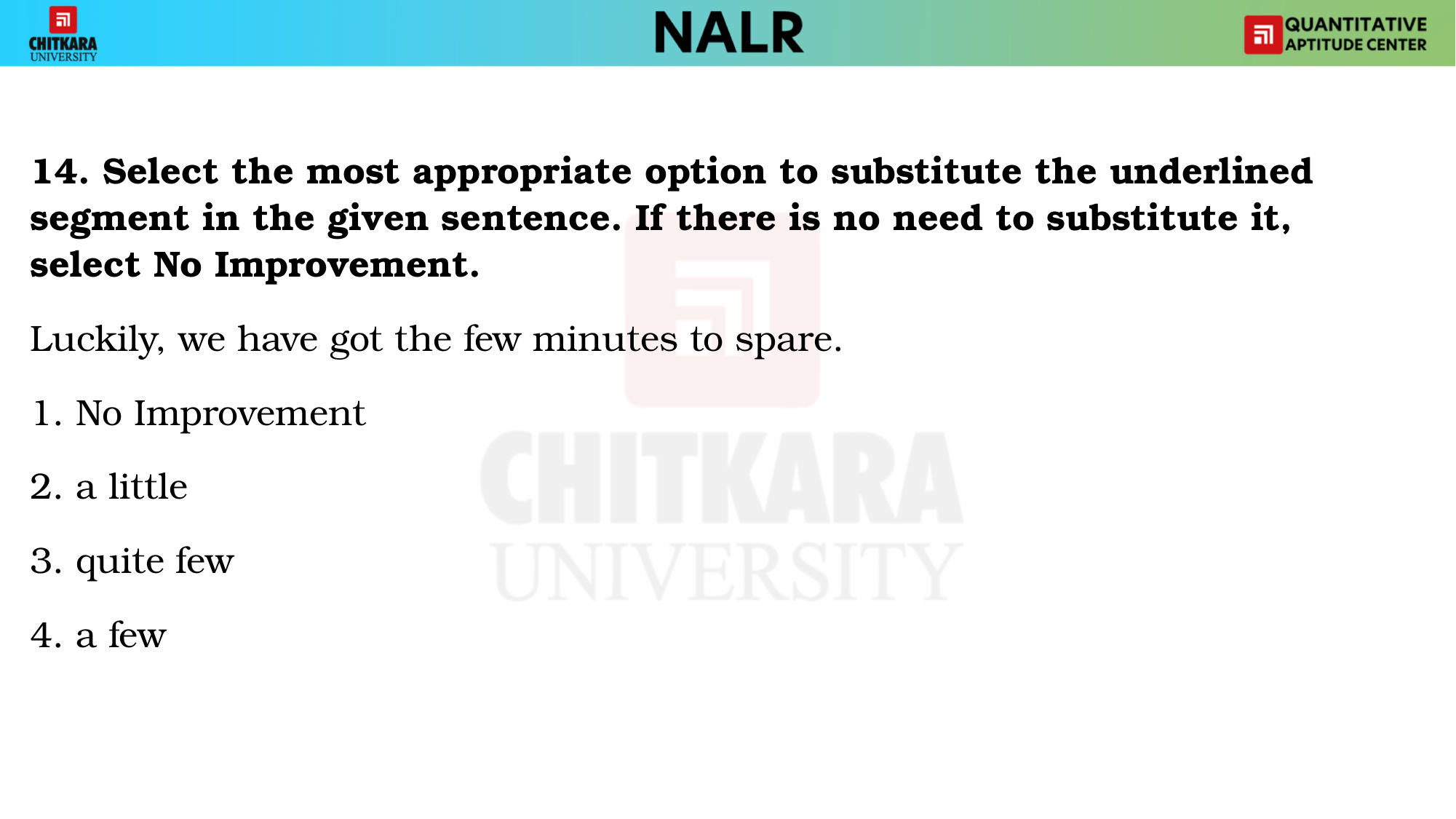

14. Select the most appropriate option to substitute the underlined segment in the given sentence. If there is no need to substitute it, select No Improvement.
Luckily, we have got the few minutes to spare.
1. No Improvement
2. a little
3. quite few
4. a few